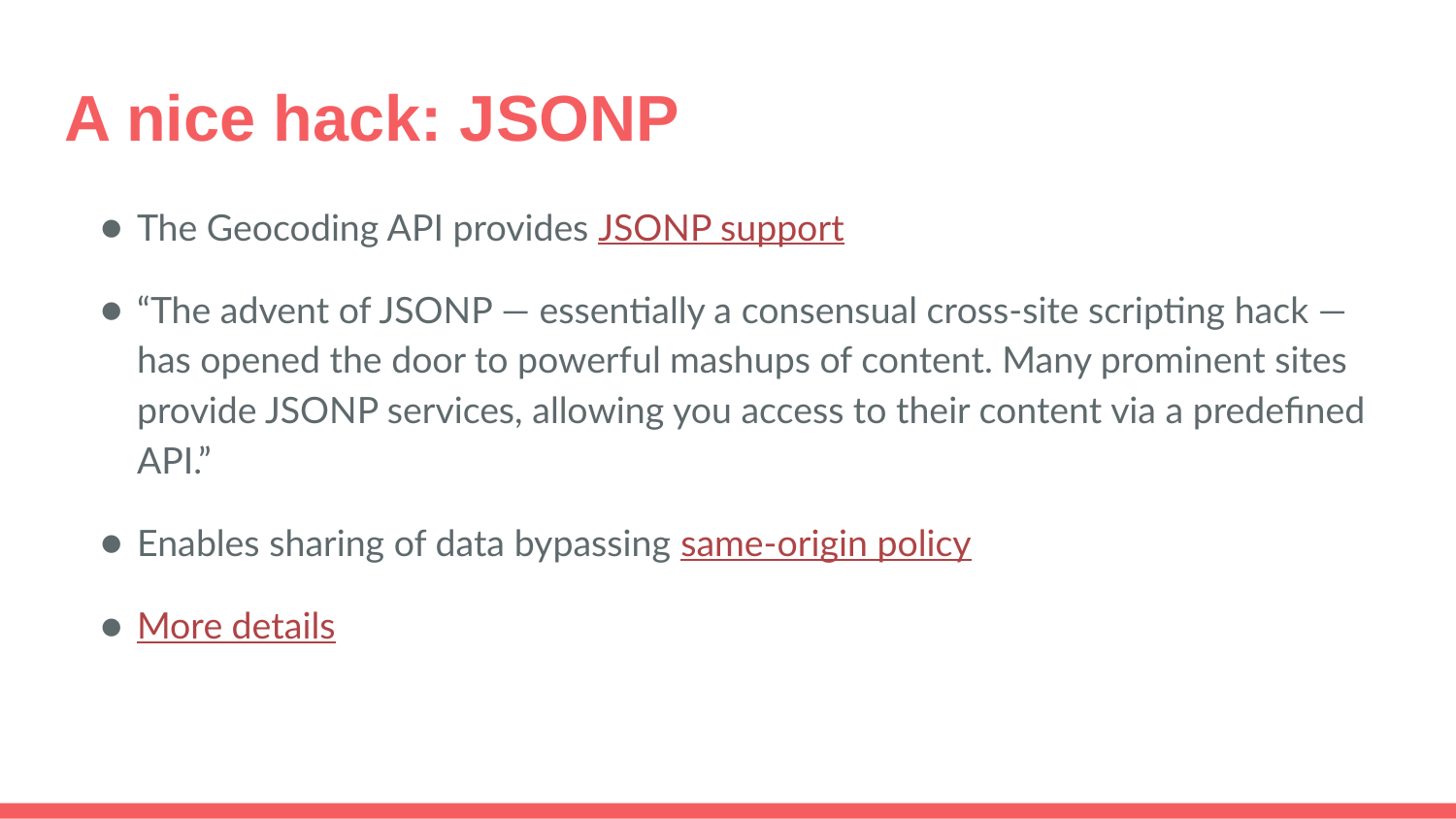

# A nice hack: JSONP
The Geocoding API provides JSONP support
“The advent of JSONP — essentially a consensual cross-site scripting hack — has opened the door to powerful mashups of content. Many prominent sites provide JSONP services, allowing you access to their content via a predefined API.”
Enables sharing of data bypassing same-origin policy
More details